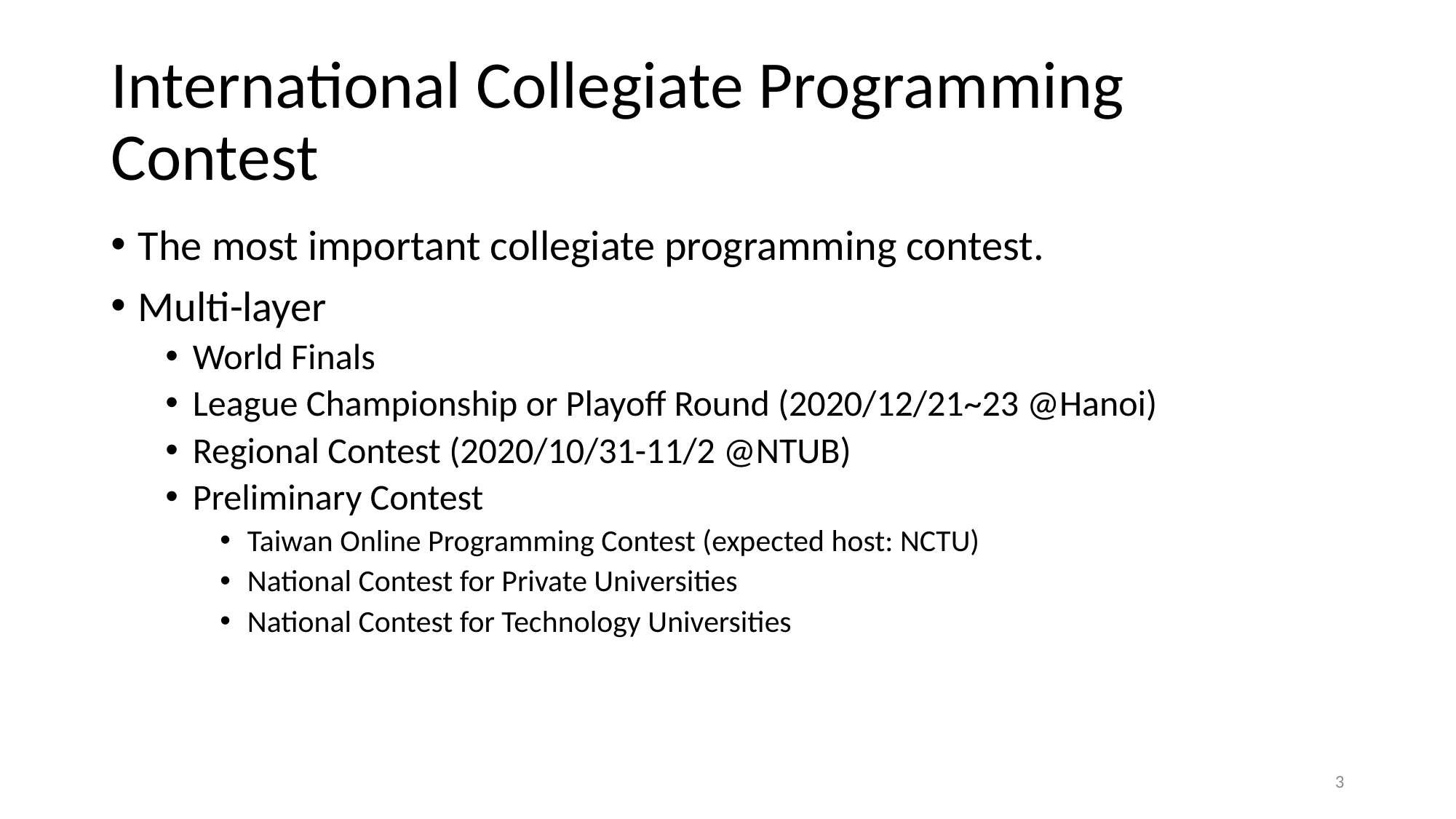

# International Collegiate Programming Contest
The most important collegiate programming contest.
Multi-layer
World Finals
League Championship or Playoff Round (2020/12/21~23 @Hanoi)
Regional Contest (2020/10/31-11/2 @NTUB)
Preliminary Contest
Taiwan Online Programming Contest (expected host: NCTU)
National Contest for Private Universities
National Contest for Technology Universities

3